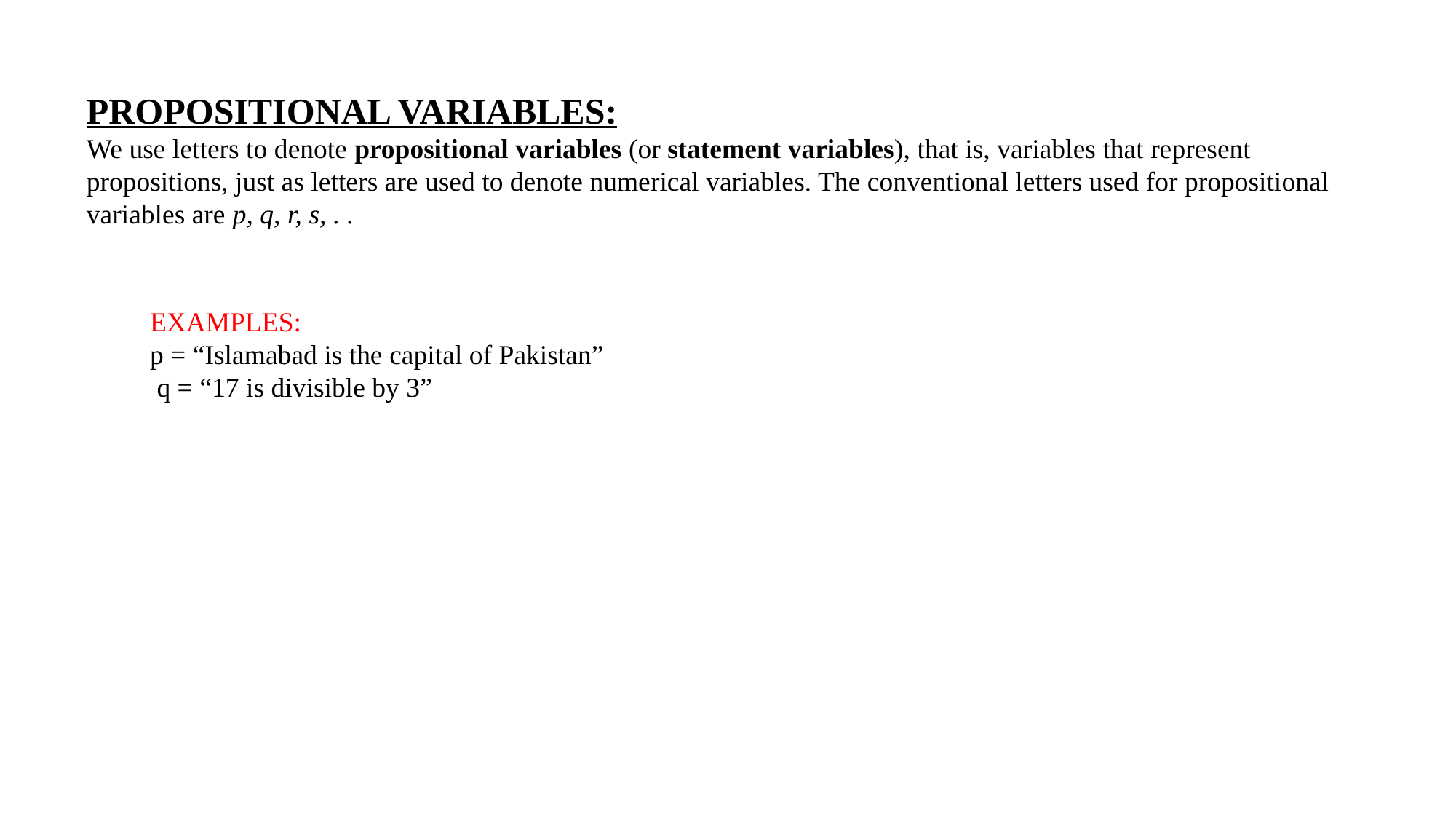

PROPOSITIONAL VARIABLES:
We use letters to denote propositional variables (or statement variables), that is, variables that represent propositions, just as letters are used to denote numerical variables. The conventional letters used for propositional variables are p, q, r, s, . .
EXAMPLES:
p = “Islamabad is the capital of Pakistan”
 q = “17 is divisible by 3”